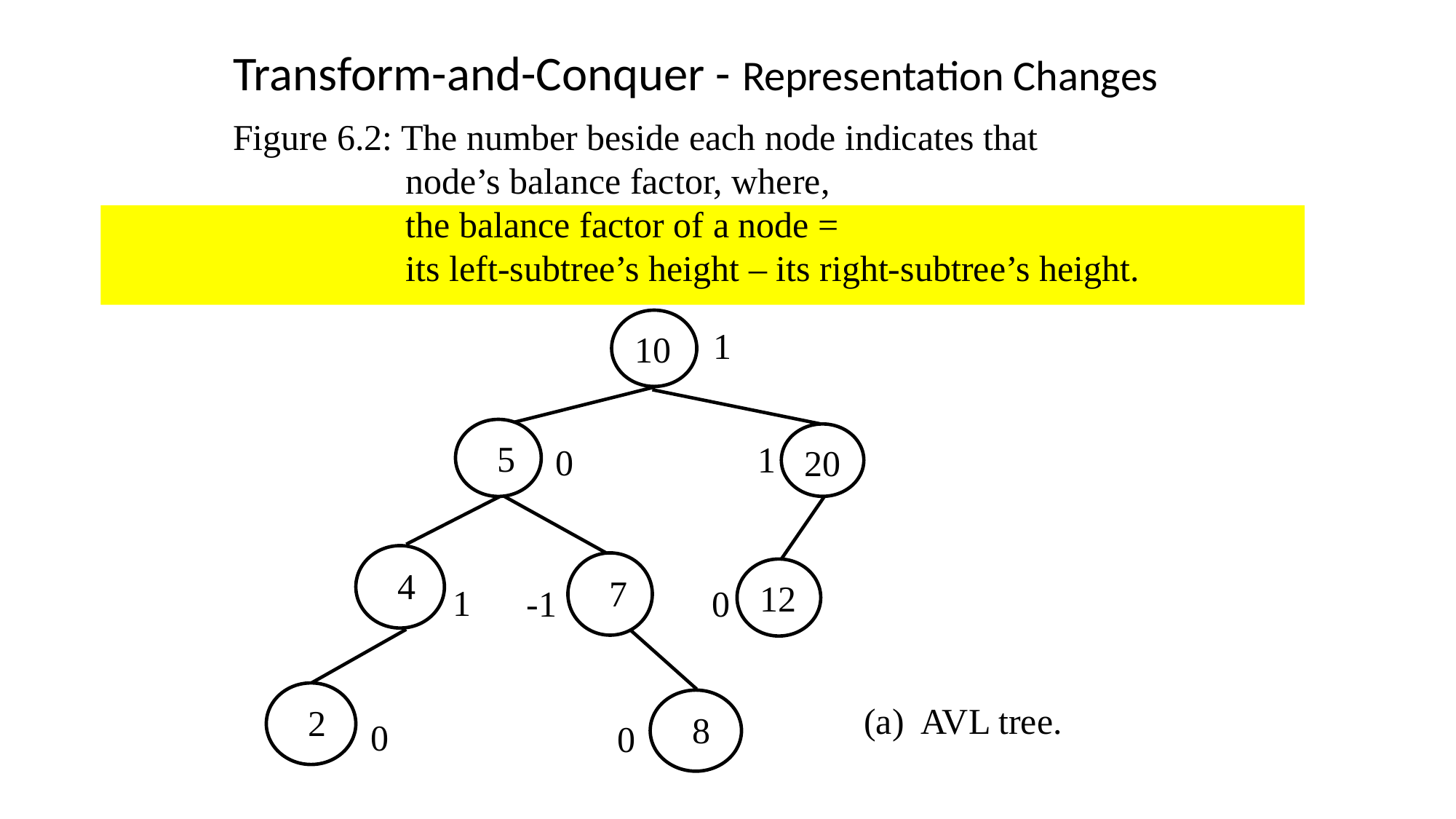

Transform-and-Conquer - Representation Changes
Figure 6.2: The number beside each node indicates that
                   node’s balance factor, where,
                   the balance factor of a node =
                   its left-subtree’s height – its right-subtree’s height.

10
1

  5
20
1
0

  4
  7
12
1
0
-1

  2
  8
(a)  AVL tree.
0
0